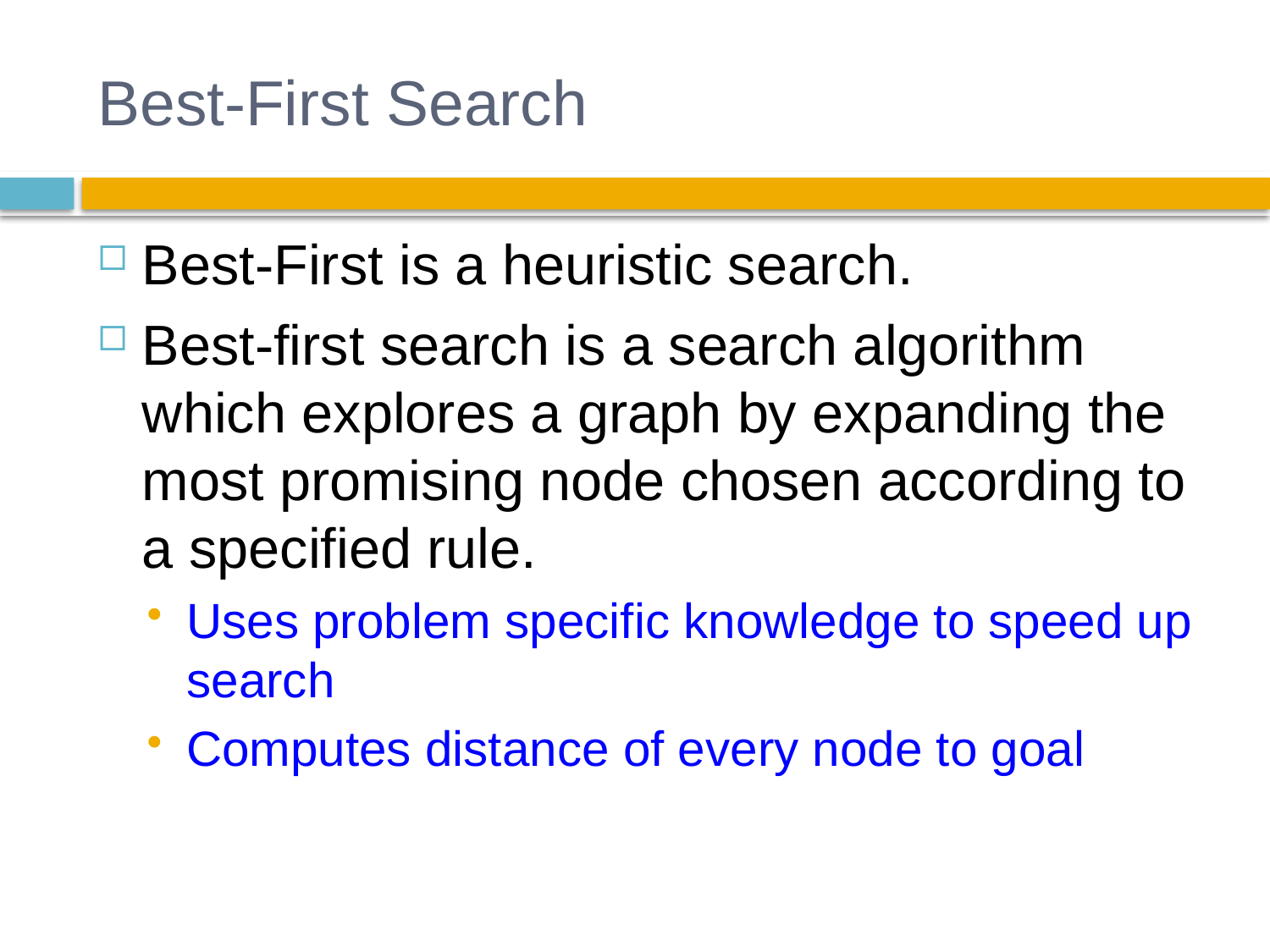

# Best-First Search
Best-First is a heuristic search.
Best-first search is a search algorithm which explores a graph by expanding the most promising node chosen according to a specified rule.
Uses problem specific knowledge to speed up search
Computes distance of every node to goal